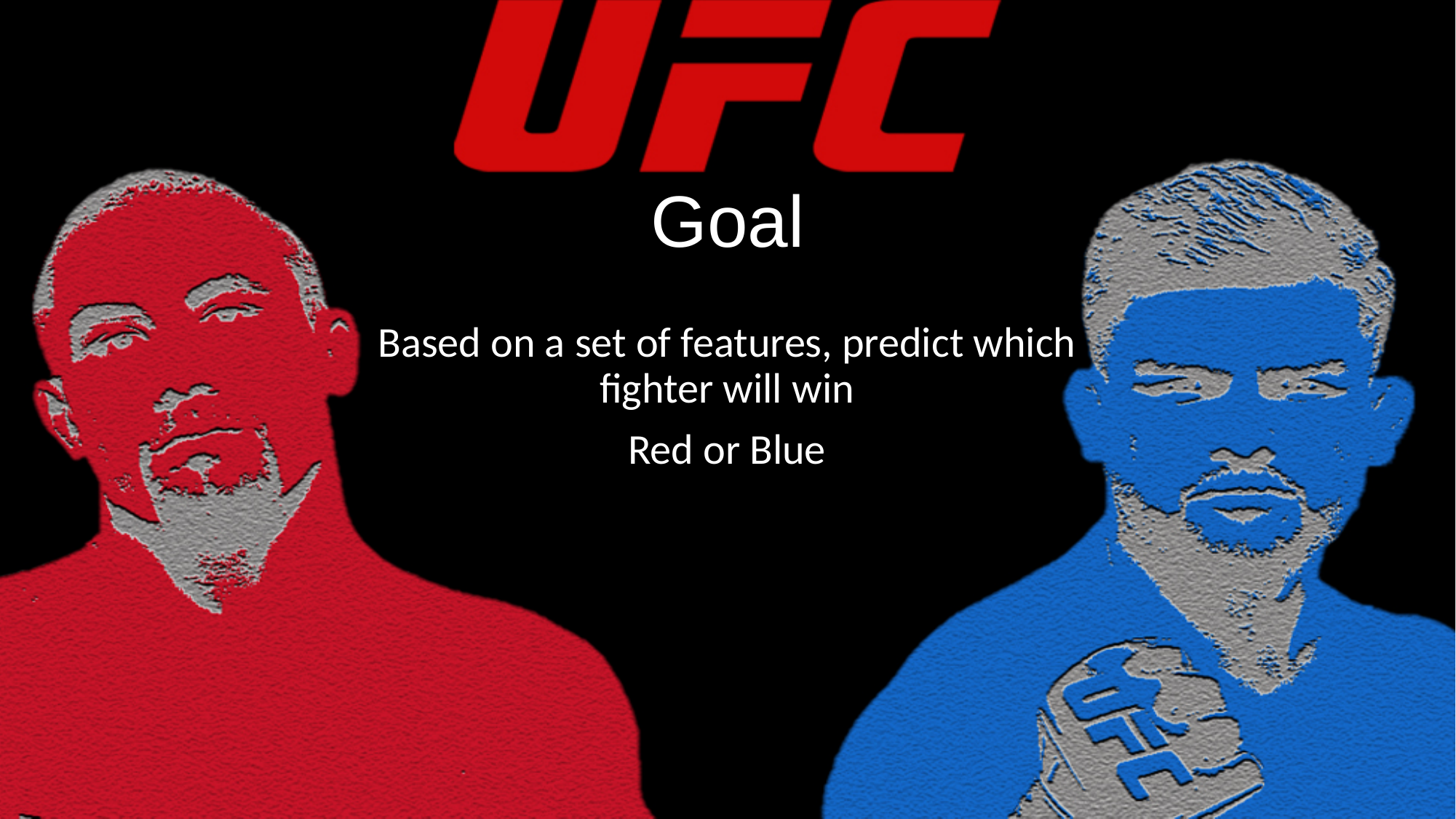

# Goal
Based on a set of features, predict which fighter will win
Red or Blue